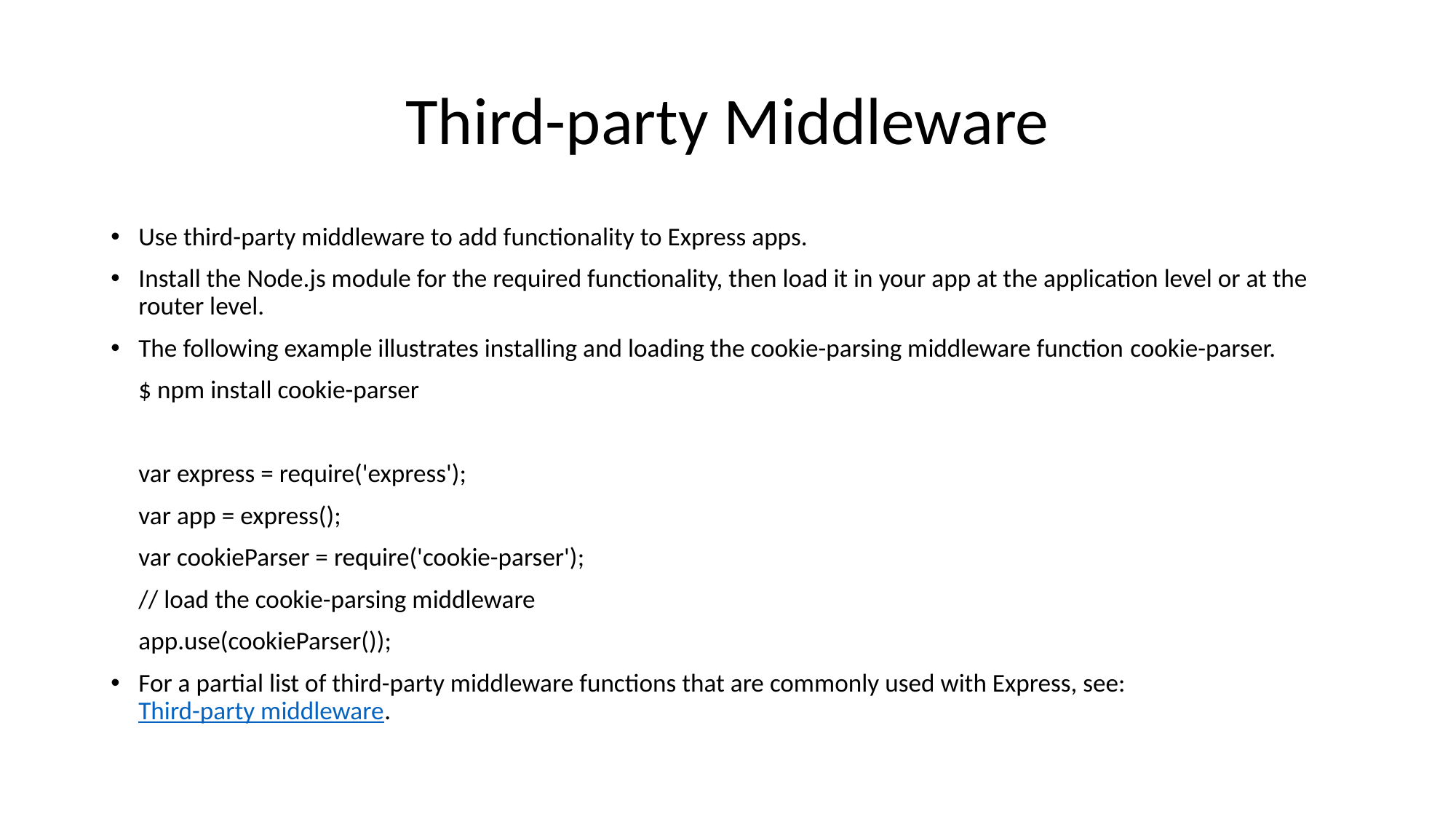

# Third-party Middleware
Use third-party middleware to add functionality to Express apps.
Install the Node.js module for the required functionality, then load it in your app at the application level or at the router level.
The following example illustrates installing and loading the cookie-parsing middleware function cookie-parser.
		$ npm install cookie-parser

		var express = require('express');
		var app = express();
		var cookieParser = require('cookie-parser');
		// load the cookie-parsing middleware
		app.use(cookieParser());
For a partial list of third-party middleware functions that are commonly used with Express, see: Third-party middleware.